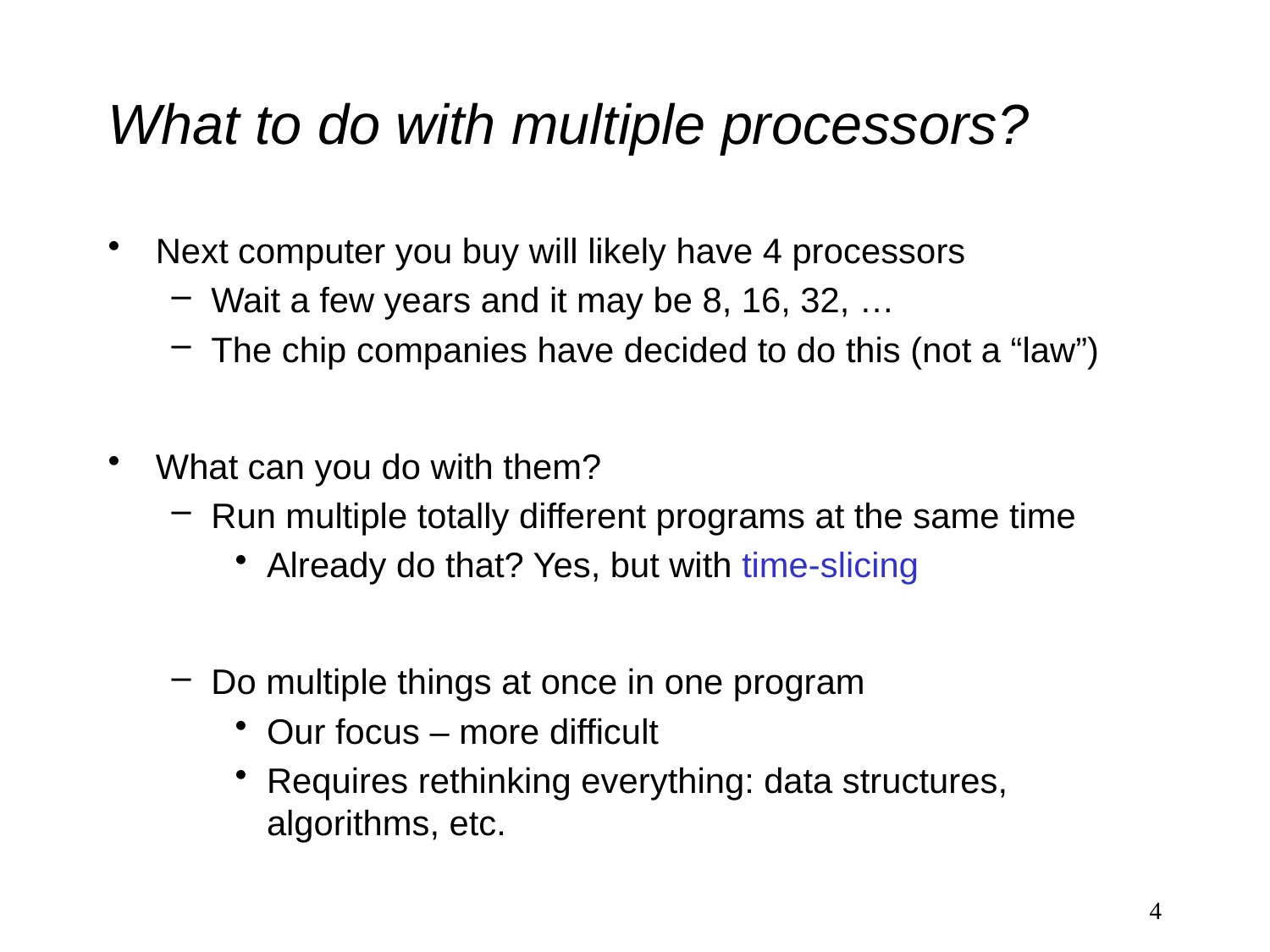

# What to do with multiple processors?
Next computer you buy will likely have 4 processors
Wait a few years and it may be 8, 16, 32, …
The chip companies have decided to do this (not a “law”)

What can you do with them?
Run multiple totally different programs at the same time
Already do that? Yes, but with time-slicing

Do multiple things at once in one program
Our focus – more difficult
Requires rethinking everything: data structures, algorithms, etc.

4